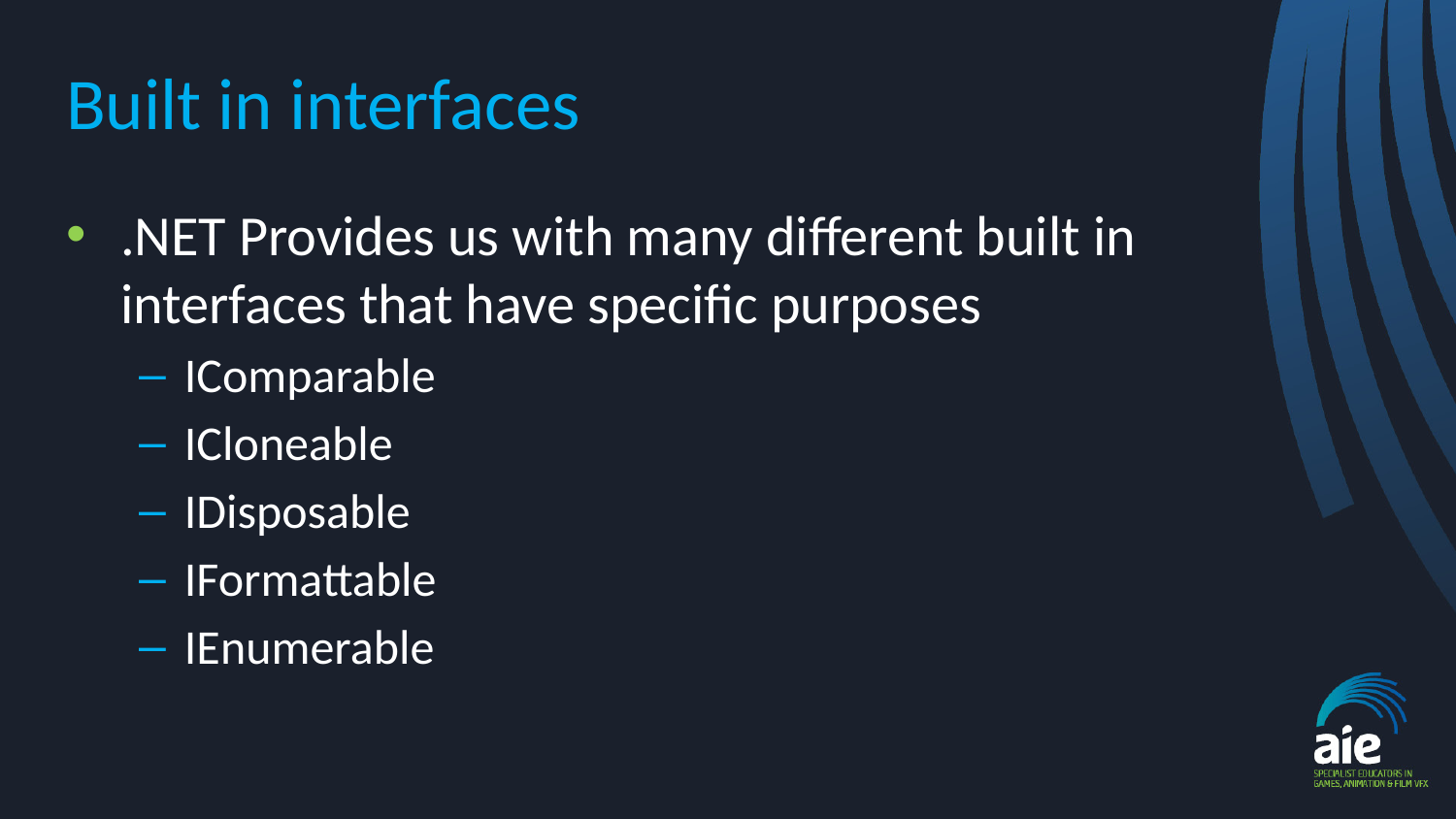

# Built in interfaces
.NET Provides us with many different built in interfaces that have specific purposes
IComparable
ICloneable
IDisposable
IFormattable
IEnumerable